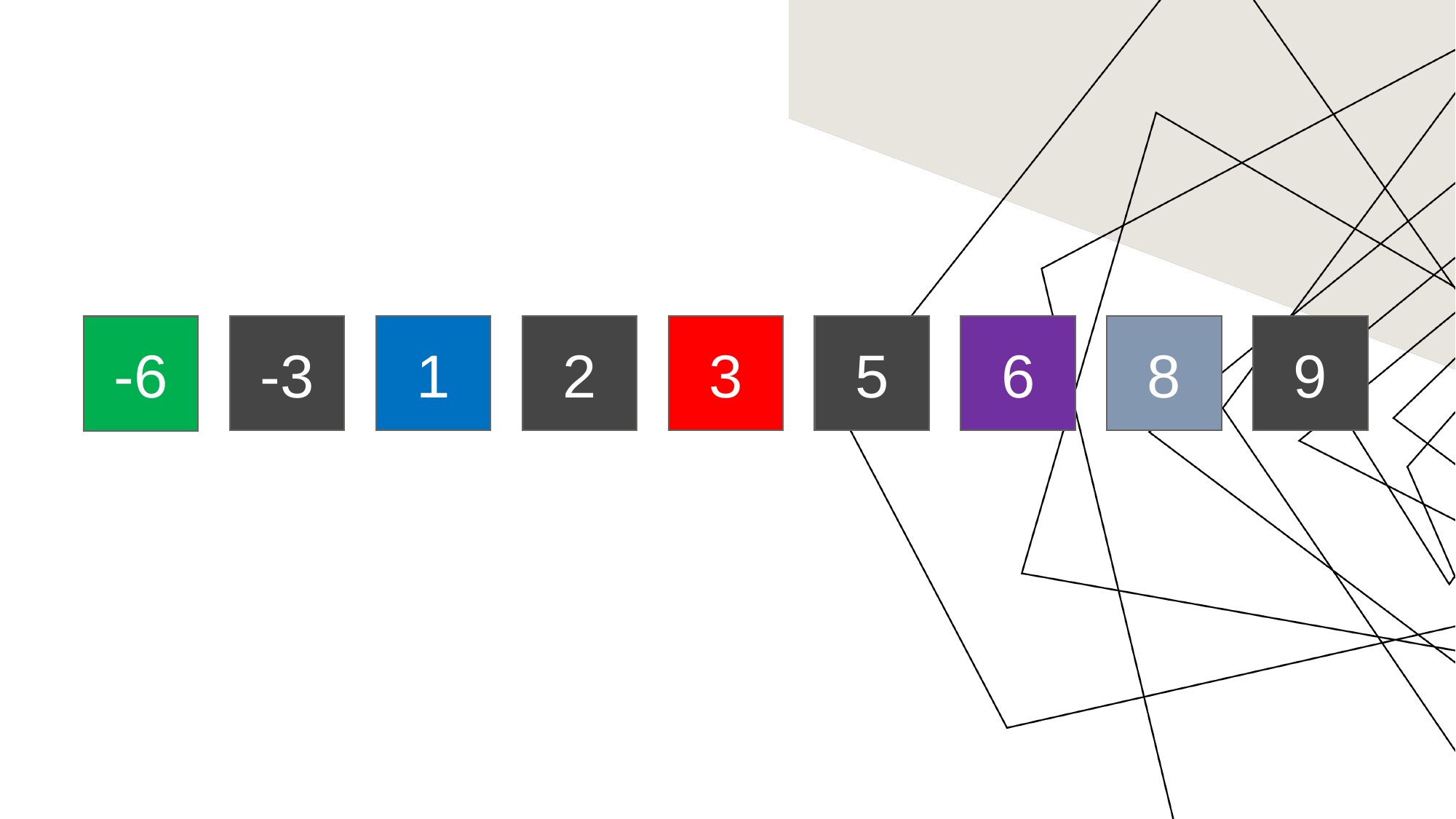

-3
1
2
3
5
6
8
9
-6